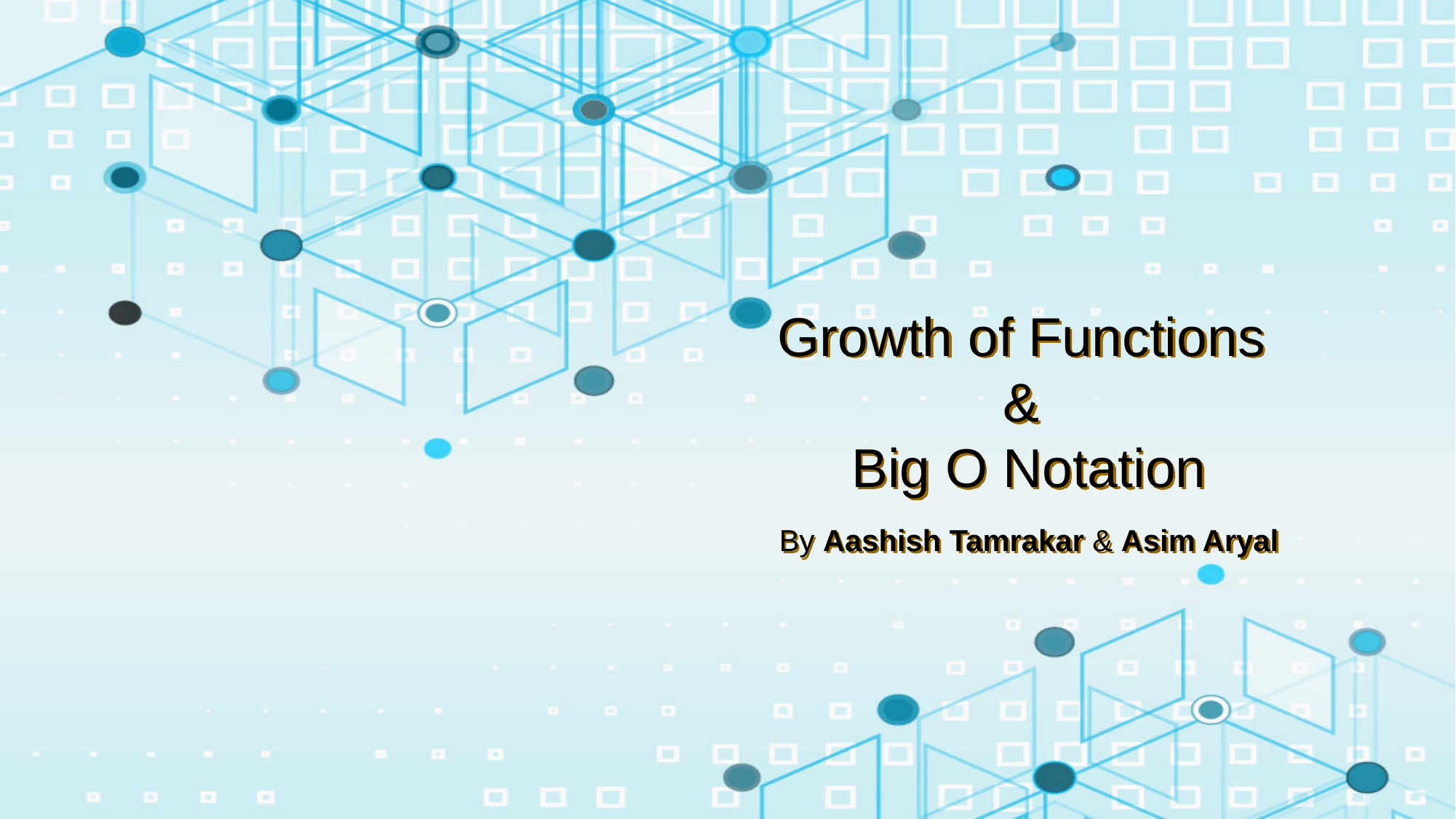

# Growth of Functions & Big O Notation
By Aashish Tamrakar & Asim Aryal